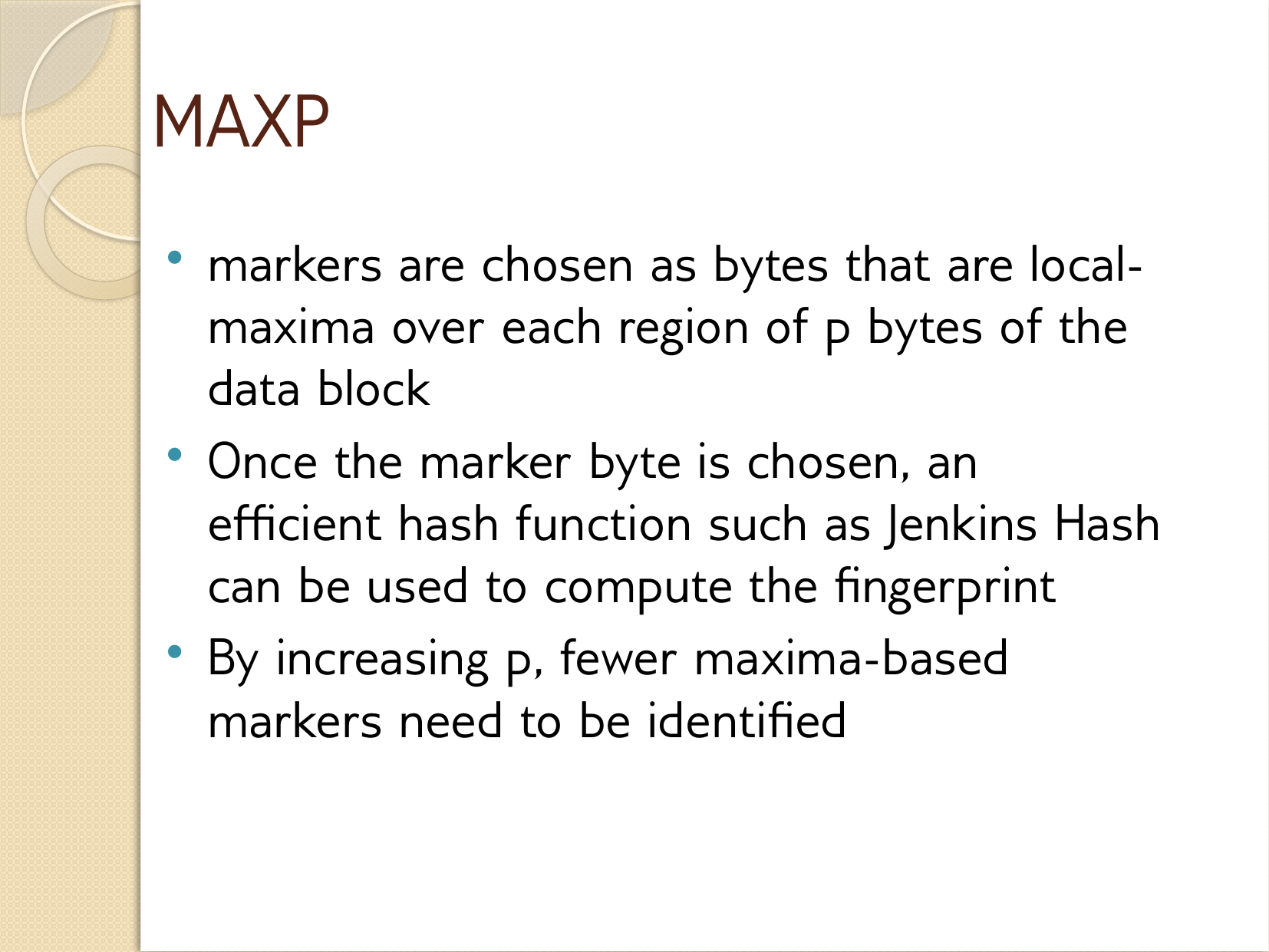

# MAXP
markers are chosen as bytes that are local-maxima over each region of p bytes of the data block
Once the marker byte is chosen, an efficient hash function such as Jenkins Hash can be used to compute the fingerprint
By increasing p, fewer maxima-based markers need to be identified